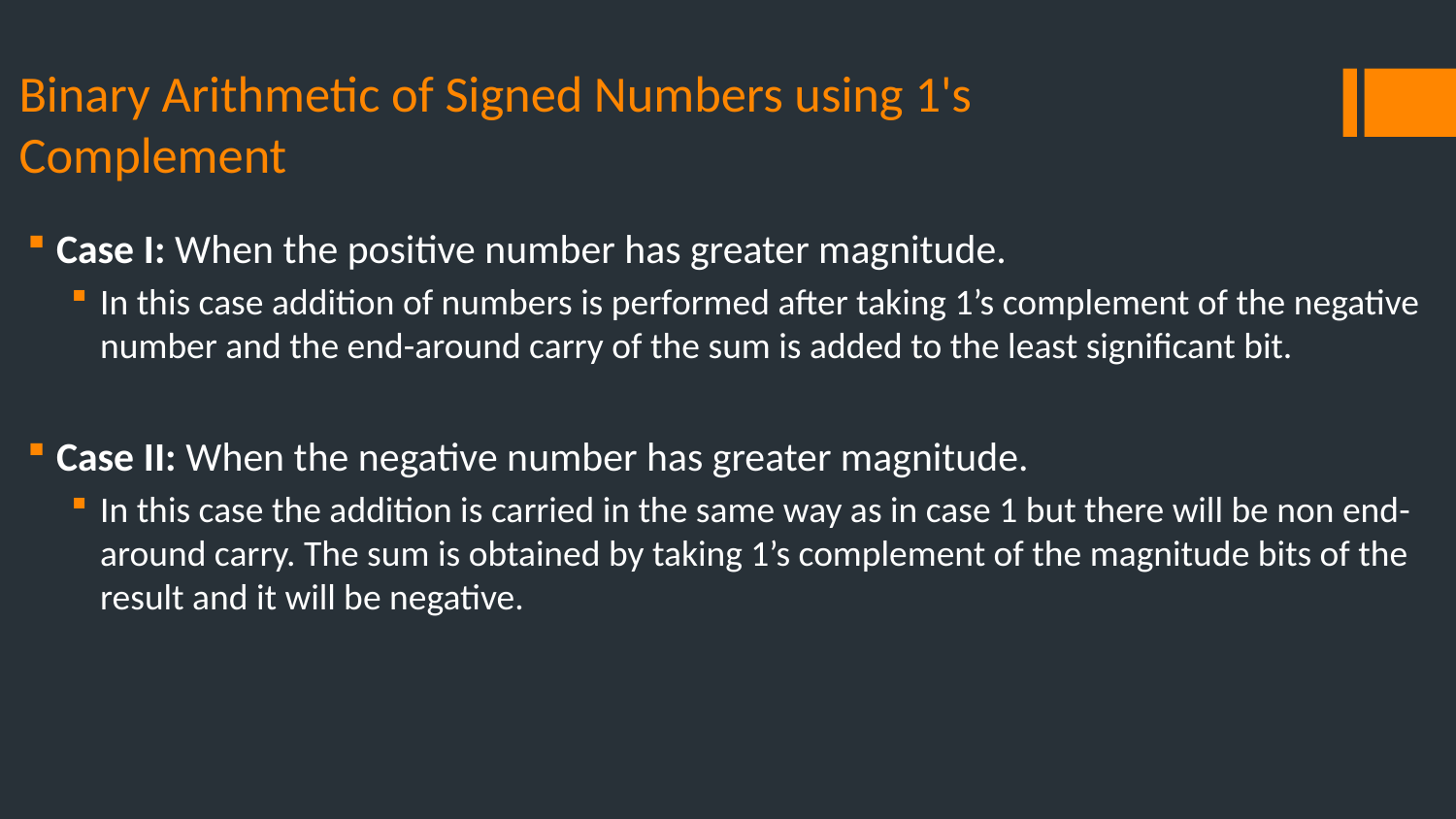

# Binary Arithmetic of Signed Numbers using 1's Complement
Case I: When the positive number has greater magnitude.
In this case addition of numbers is performed after taking 1’s complement of the negative number and the end-around carry of the sum is added to the least significant bit.

Case II: When the negative number has greater magnitude.
In this case the addition is carried in the same way as in case 1 but there will be non end-around carry. The sum is obtained by taking 1’s complement of the magnitude bits of the result and it will be negative.